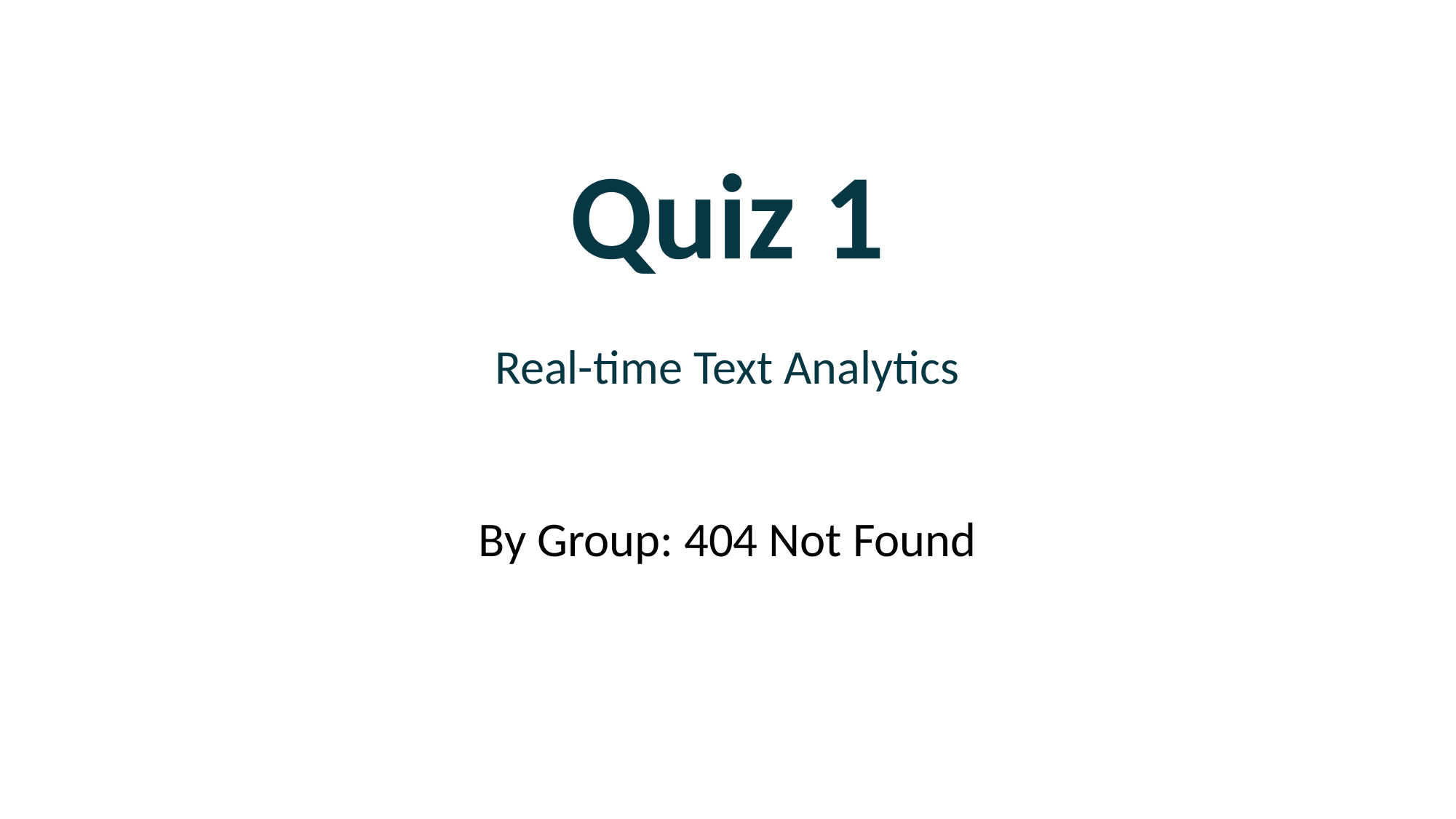

Quiz 1
# Real-time Text Analytics
By Group: 404 Not Found